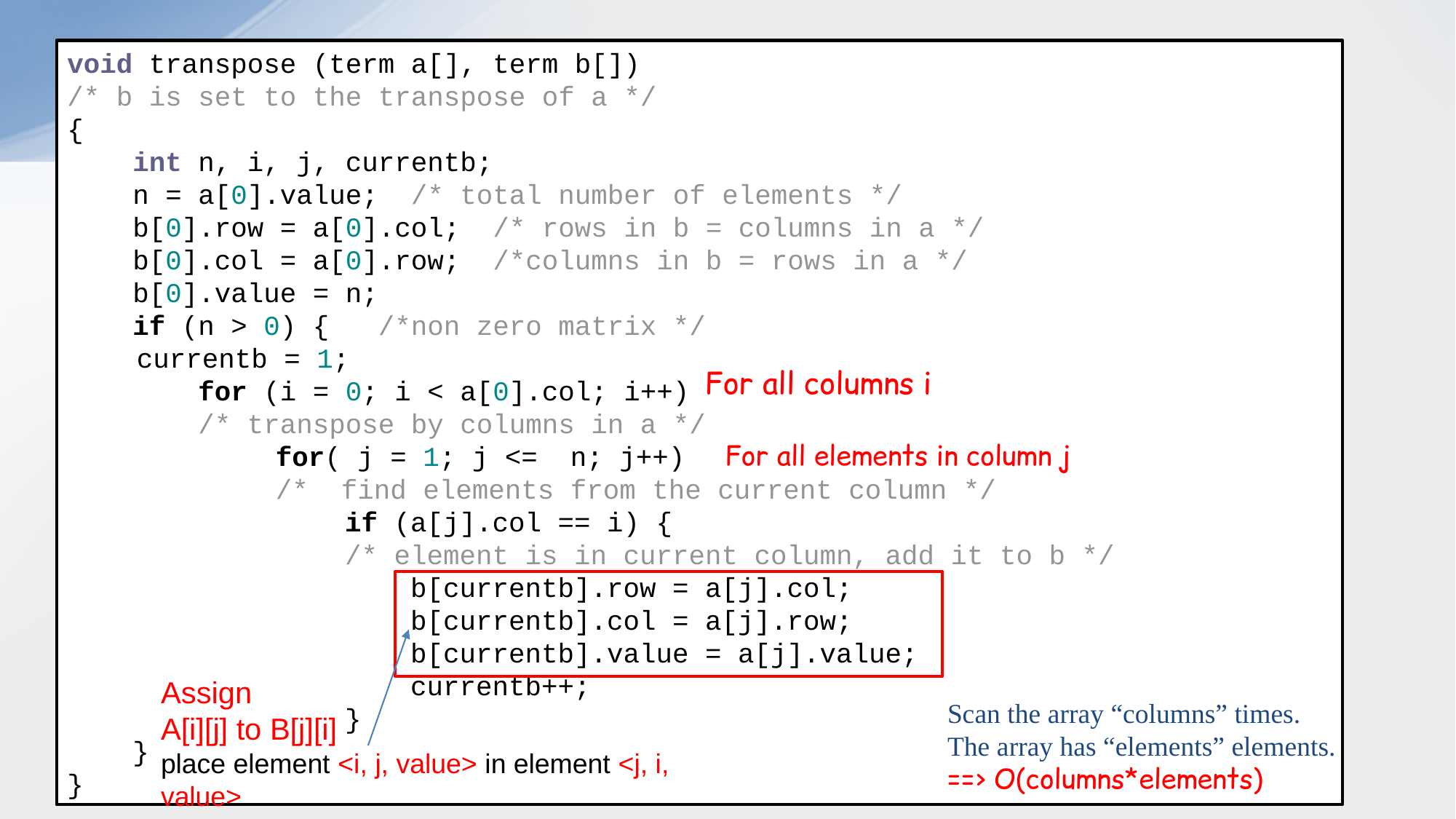

void transpose (term a[], term b[])
/* b is set to the transpose of a */
{
    int n, i, j, currentb;
    n = a[0].value;  /* total number of elements */
    b[0].row = a[0].col;  /* rows in b = columns in a */
    b[0].col = a[0].row;  /*columns in b = rows in a */
    b[0].value = n;
    if (n > 0) {   /*non zero matrix */
	currentb = 1;
        for (i = 0; i < a[0].col; i++)
        /* transpose by columns in a */
			for( j = 1; j <=  n; j++)
			/*  find elements from the current column */
				if (a[j].col == i) {
				/* element is in current column, add it to b */
				    b[currentb].row = a[j].col;
				    b[currentb].col = a[j].row;
				    b[currentb].value = a[j].value;
				    currentb++;
				}
    }
}
#

For all columns i
For all elements in column j

Assign
A[i][j] to B[j][i]
place element <i, j, value> in element <j, i, value>
Scan the array “columns” times.
The array has “elements” elements.
==> O(columns*elements)